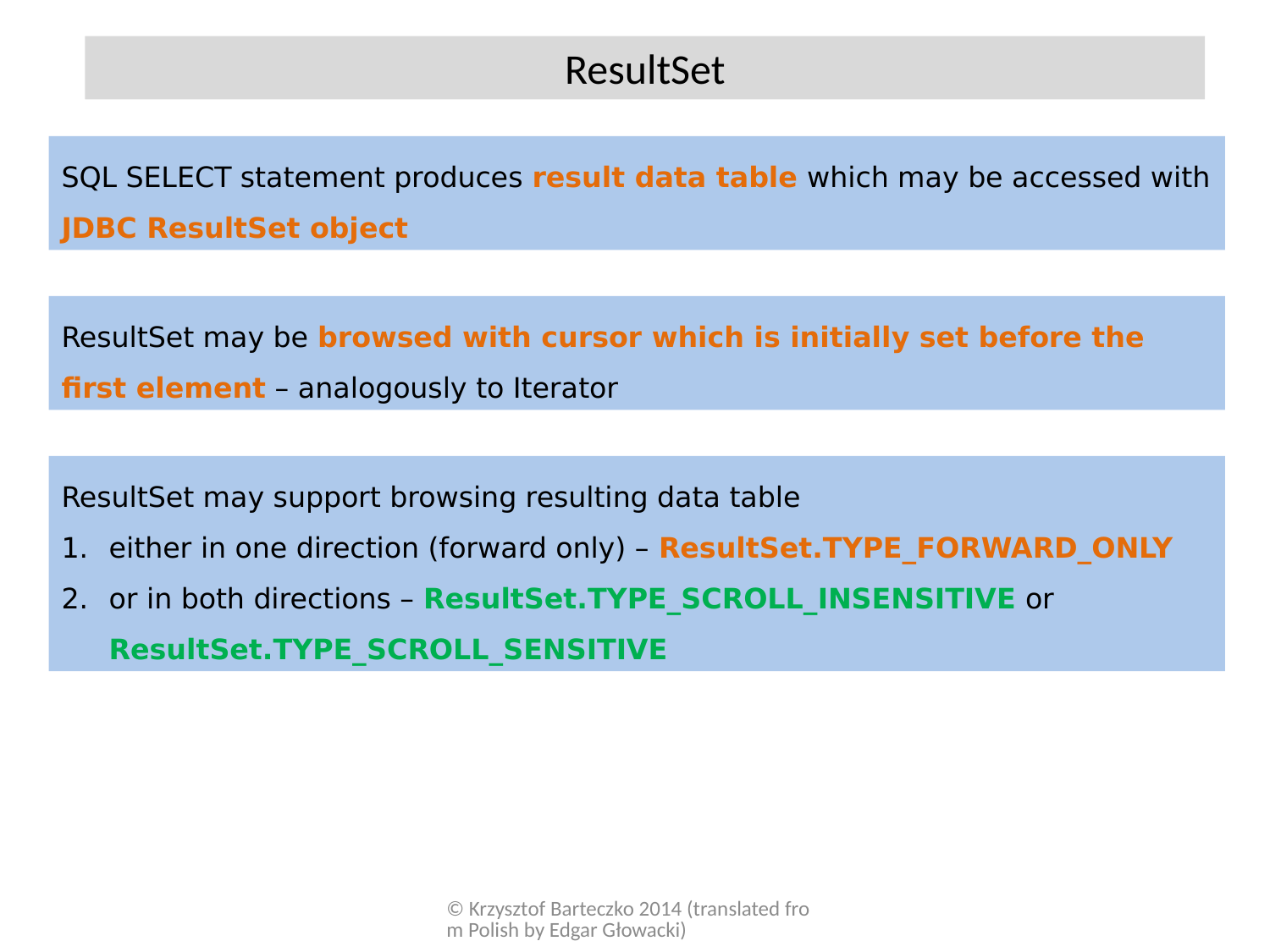

ResultSet
SQL SELECT statement produces result data table which may be accessed with JDBC ResultSet object
ResultSet may be browsed with cursor which is initially set before the first element – analogously to Iterator
ResultSet may support browsing resulting data table
either in one direction (forward only) – ResultSet.TYPE_FORWARD_ONLY
or in both directions – ResultSet.TYPE_SCROLL_INSENSITIVE or ResultSet.TYPE_SCROLL_SENSITIVE
© Krzysztof Barteczko 2014 (translated from Polish by Edgar Głowacki)